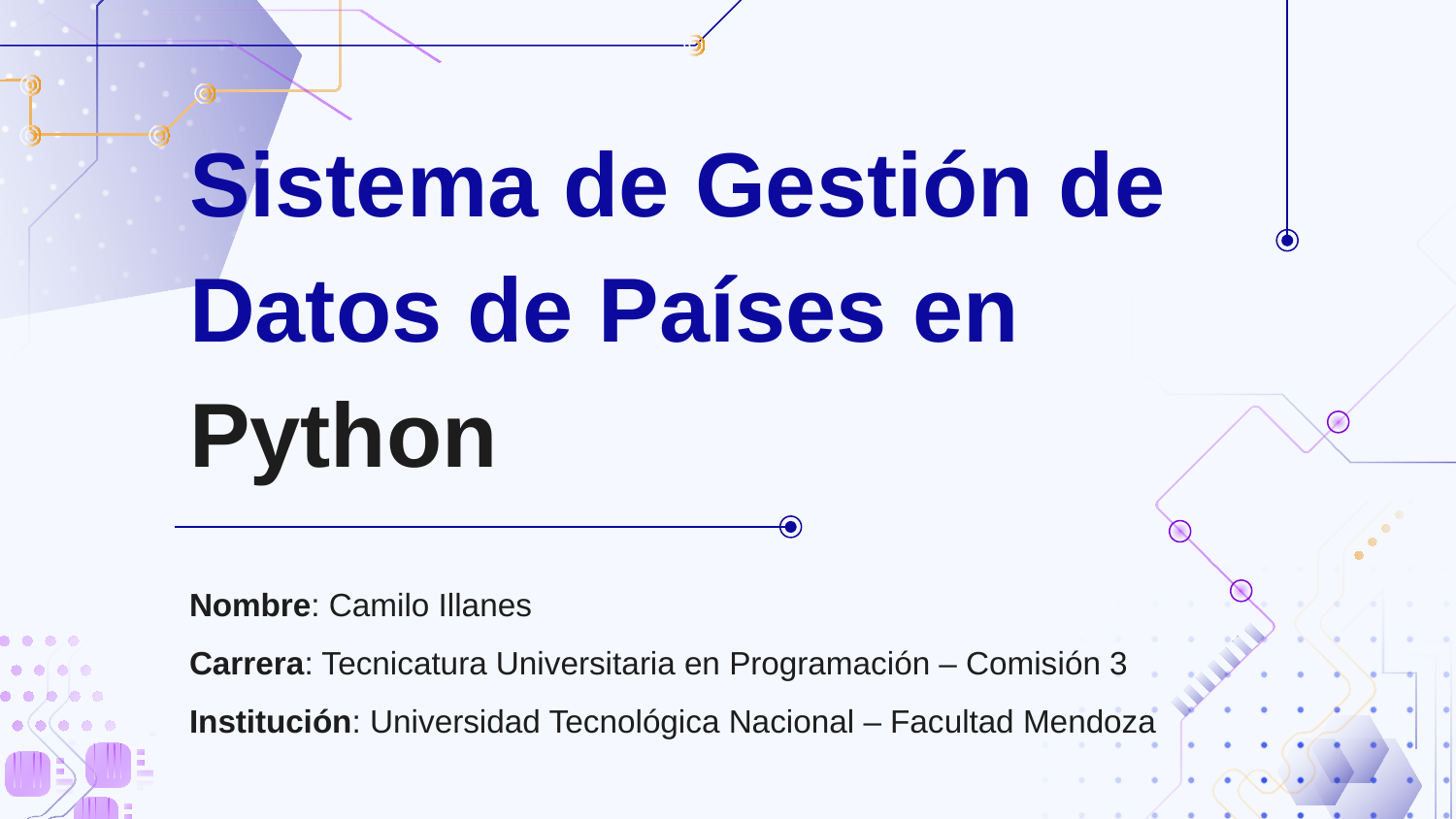

# Sistema de Gestión de Datos de Países en Python

Nombre: Camilo Illanes
Carrera: Tecnicatura Universitaria en Programación – Comisión 3
Institución: Universidad Tecnológica Nacional – Facultad Mendoza